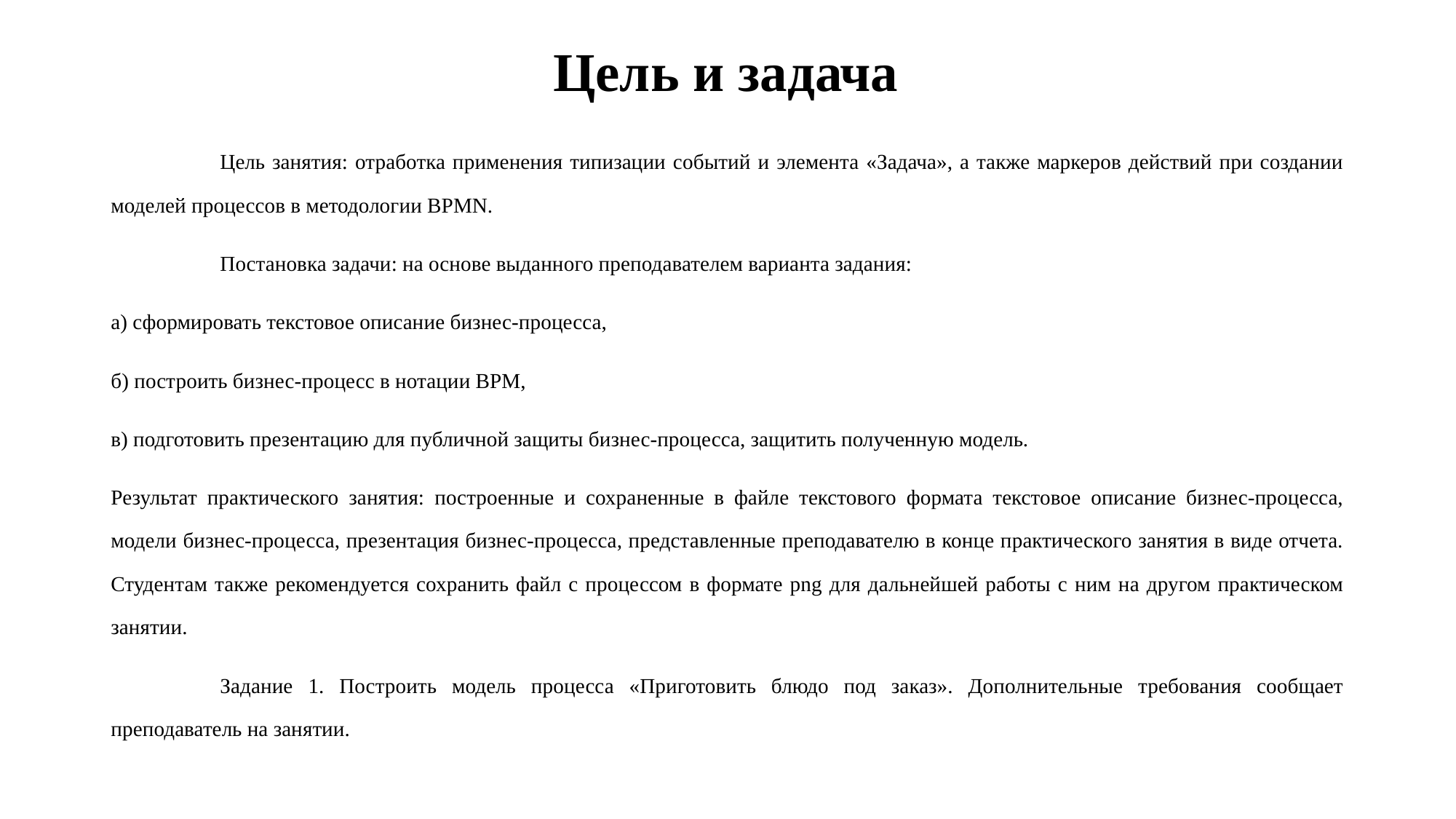

# Цель и задача
	Цель занятия: отработка применения типизации событий и элемента «Задача», а также маркеров действий при создании моделей процессов в методологии ВРМN.
	Постановка задачи: на основе выданного преподавателем варианта задания:
а) сформировать текстовое описание бизнес-процесса,
б) построить бизнес-процесс в нотации ВРМ,
в) подготовить презентацию для публичной защиты бизнес-процесса, защитить полученную модель.
Результат практического занятия: построенные и сохраненные в файле текстового формата текстовое описание бизнес-процесса, модели бизнес-процесса, презентация бизнес-процесса, представленные преподавателю в конце практического занятия в виде отчета. Студентам также рекомендуется сохранить файл с процессом в формате png для дальнейшей работы с ним на другом практическом занятии.
	Задание 1. Построить модель процесса «Приготовить блюдо под заказ». Дополнительные требования сообщает преподаватель на занятии.